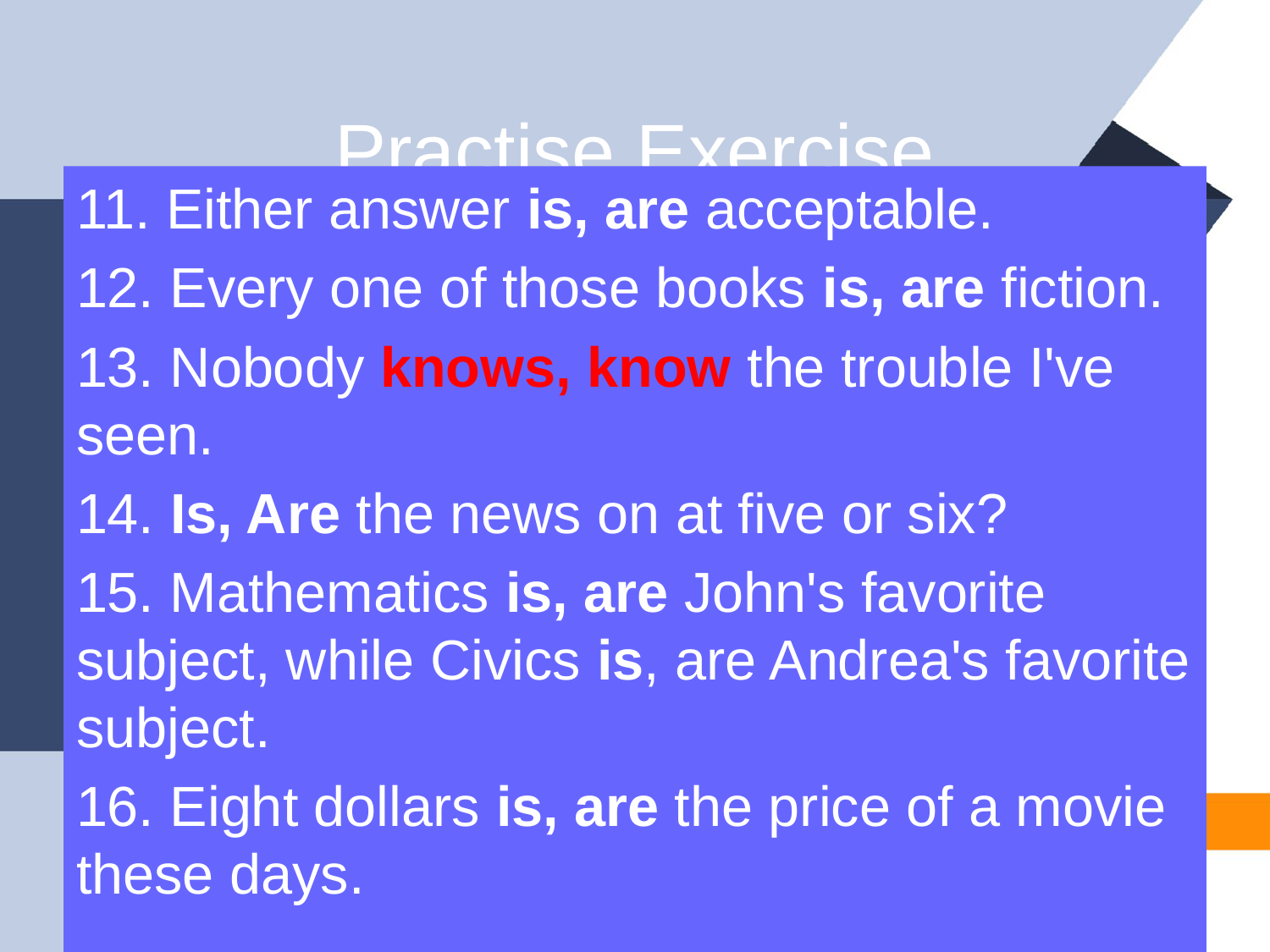

# Practise Exercise
11. Either answer is, are acceptable.
12. Every one of those books is, are fiction.
13. Nobody knows, know the trouble I've seen.
14. Is, Are the news on at five or six?
15. Mathematics is, are John's favorite subject, while Civics is, are Andrea's favorite subject.
16. Eight dollars is, are the price of a movie these days.